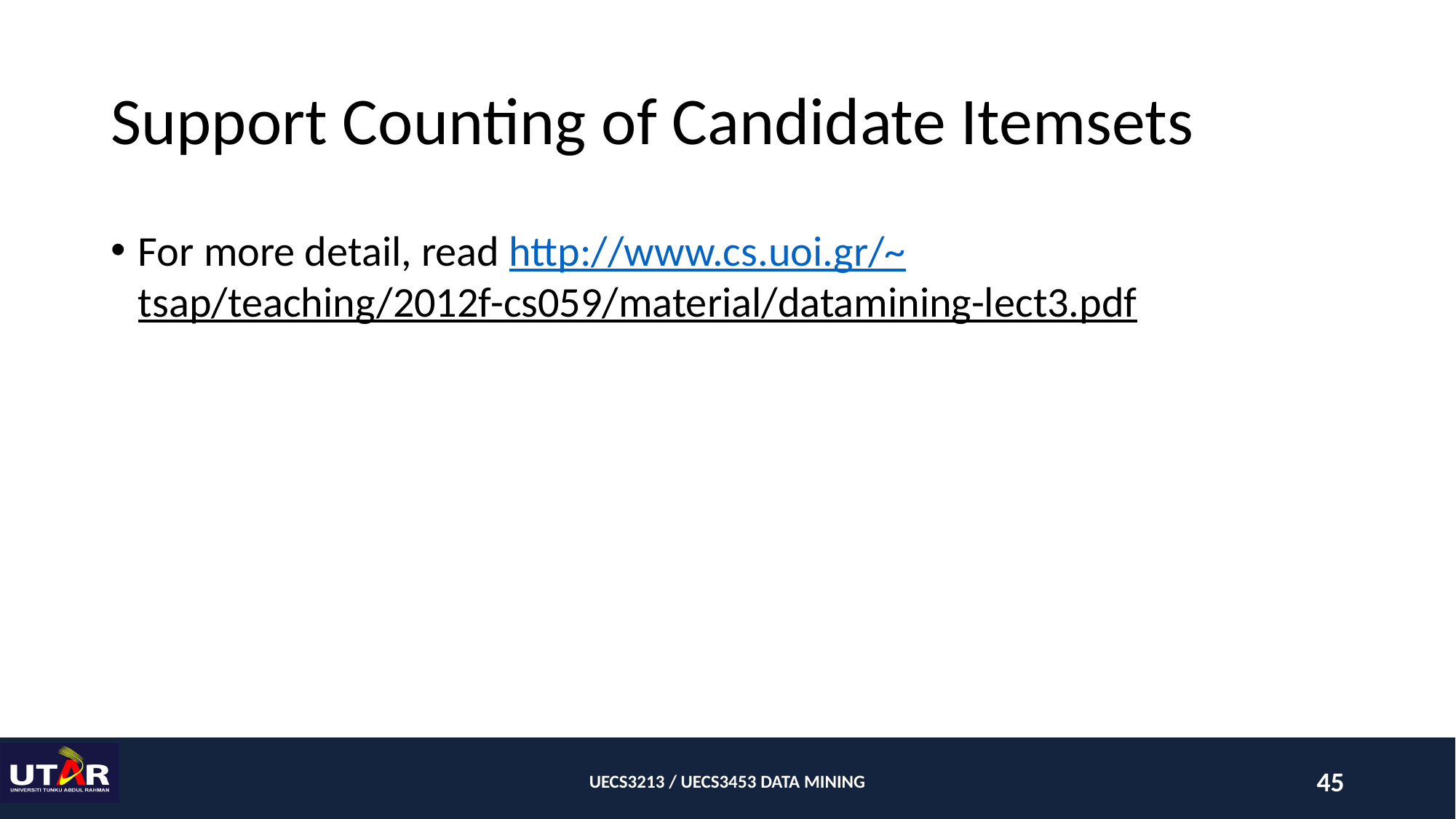

# Support Counting of Candidate Itemsets
For more detail, read http://www.cs.uoi.gr/~tsap/teaching/2012f-cs059/material/datamining-lect3.pdf
UECS3213 / UECS3453 DATA MINING
45